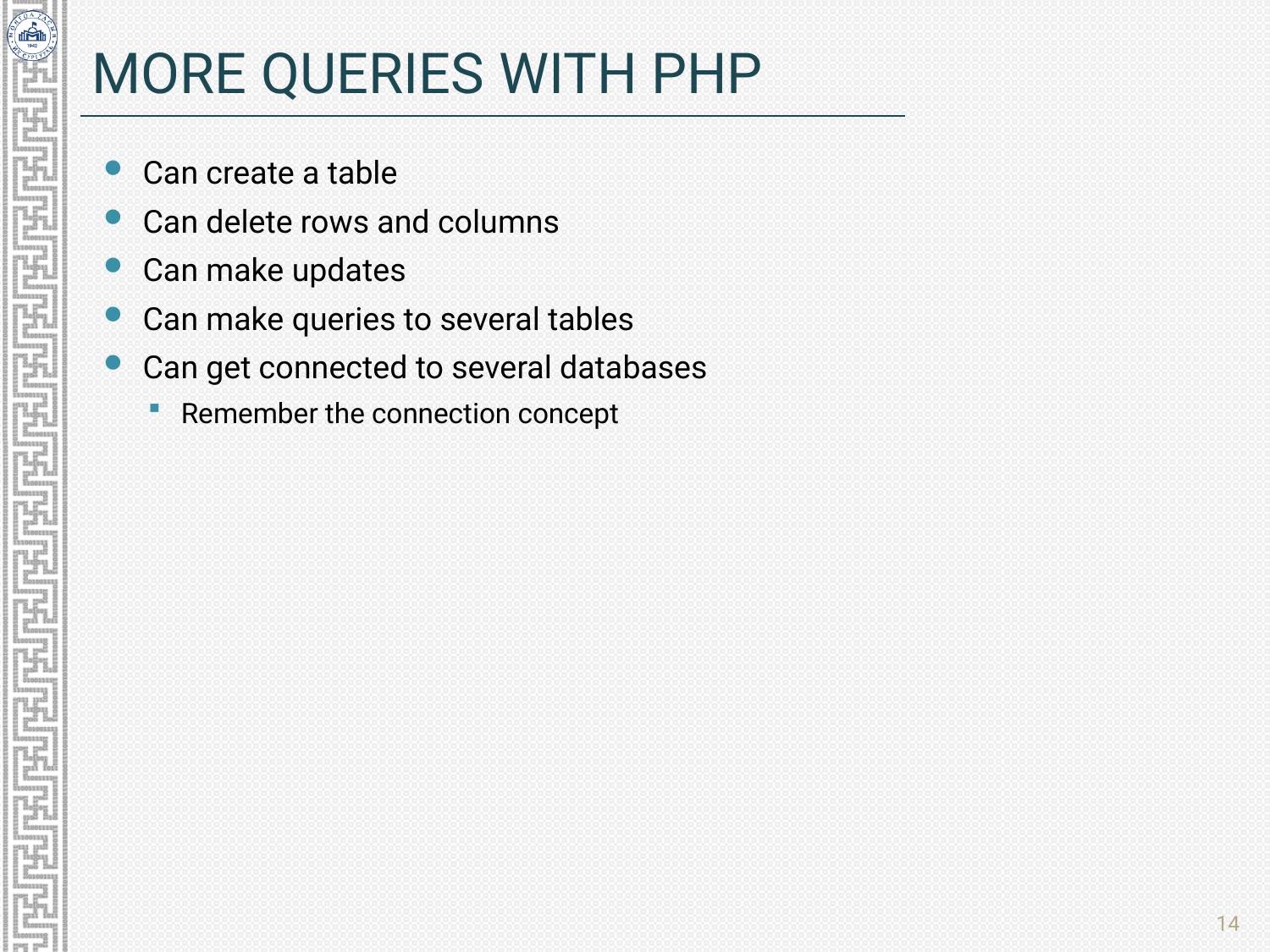

# More queries with PHP
Can create a table
Can delete rows and columns
Can make updates
Can make queries to several tables
Can get connected to several databases
Remember the connection concept
14